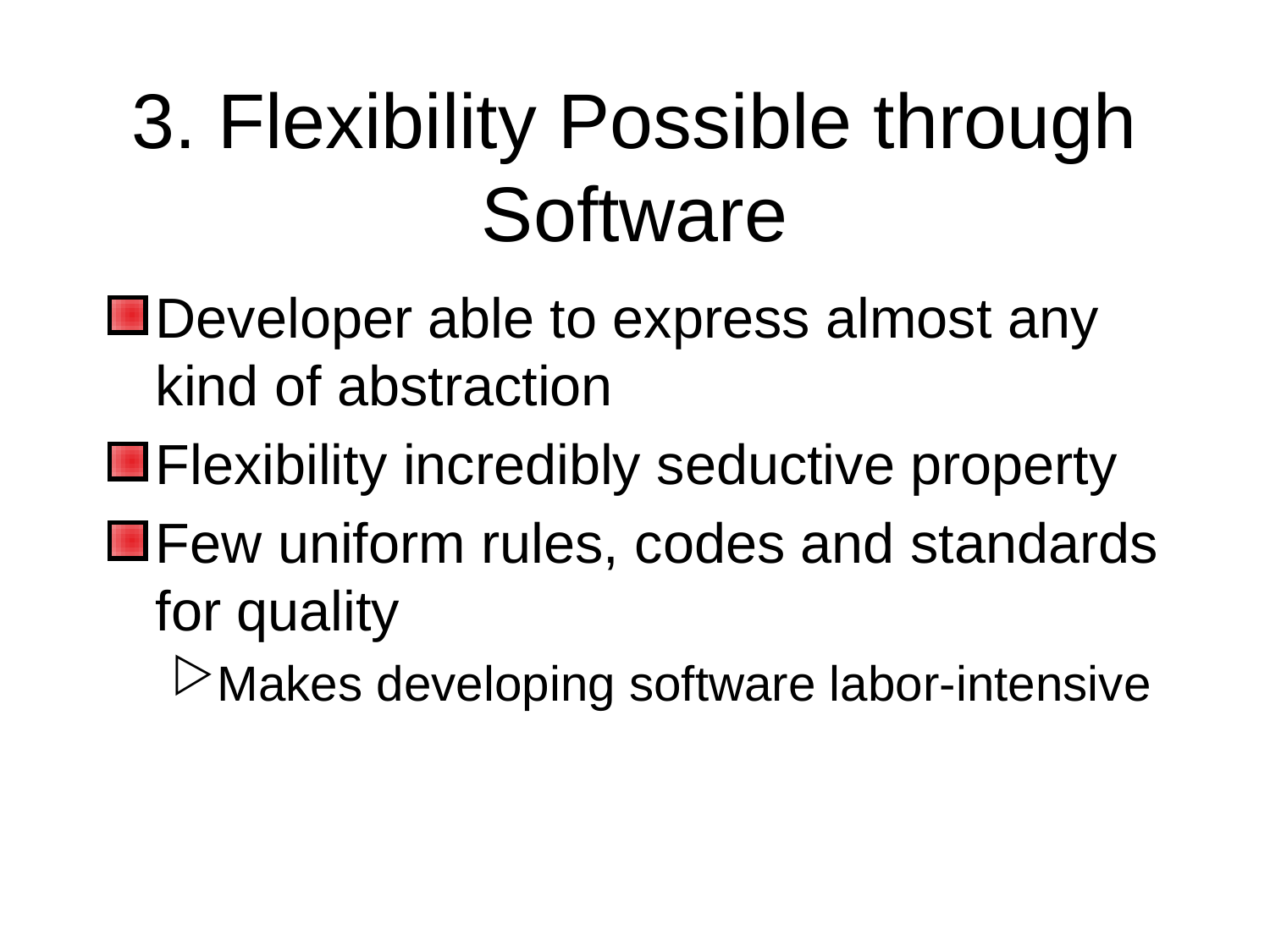

# 3. Flexibility Possible through Software
Developer able to express almost any kind of abstraction
Flexibility incredibly seductive property
Few uniform rules, codes and standards for quality
Makes developing software labor-intensive